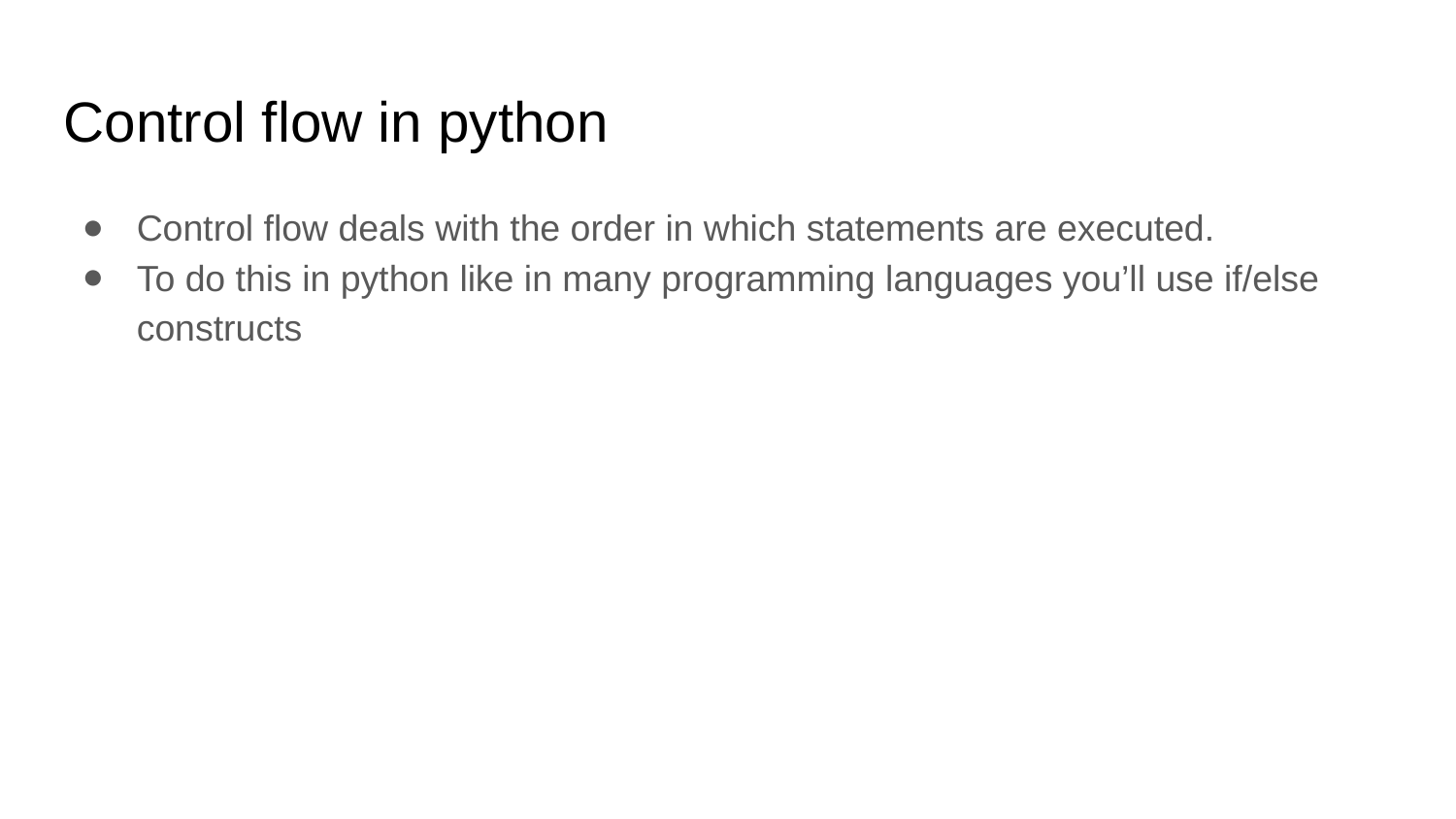

Control flow in python
Control flow deals with the order in which statements are executed.
To do this in python like in many programming languages you’ll use if/else constructs